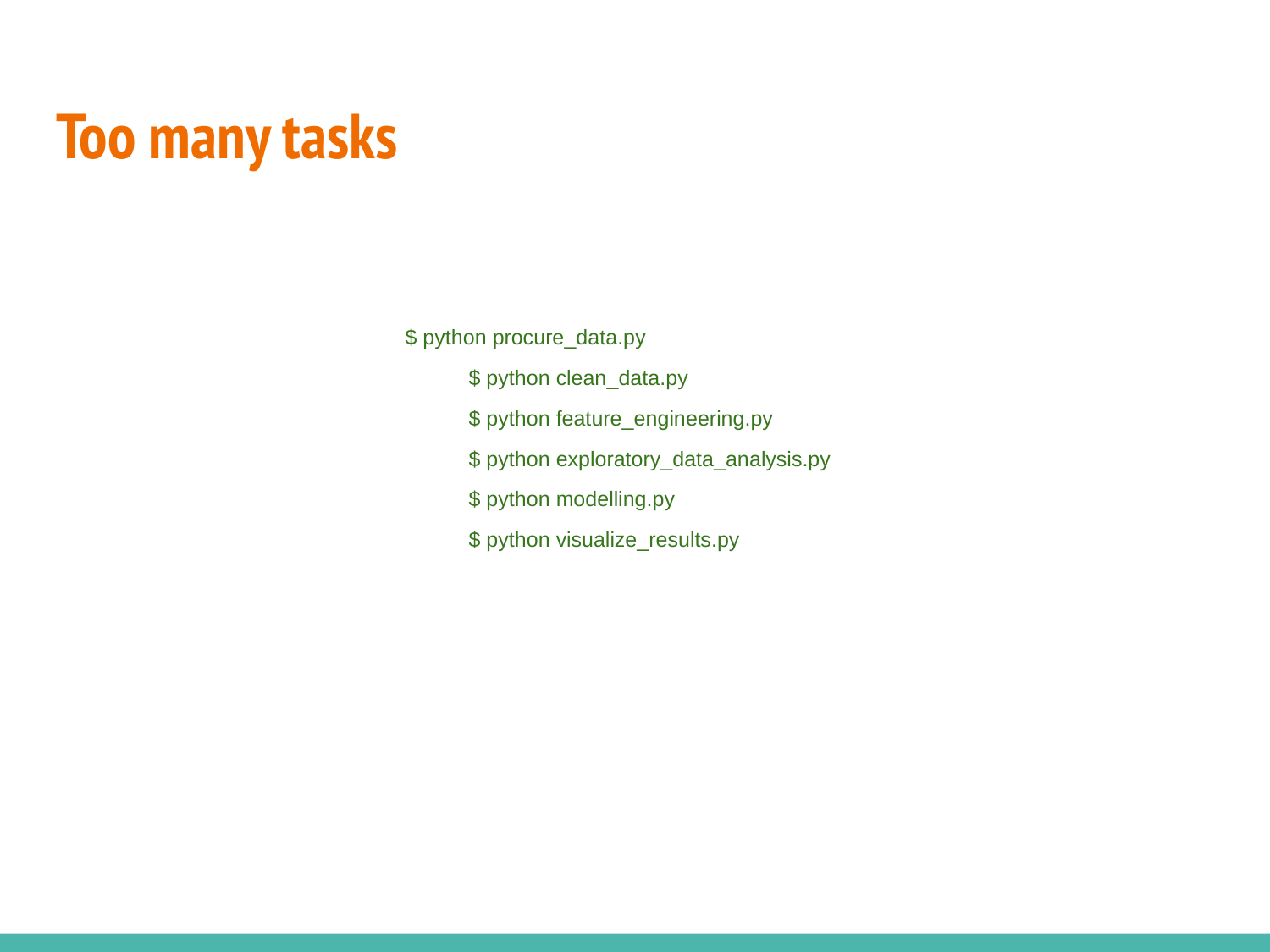

# Too many tasks

$ python procure_data.py
	$ python clean_data.py
	$ python feature_engineering.py
	$ python exploratory_data_analysis.py
	$ python modelling.py
	$ python visualize_results.py